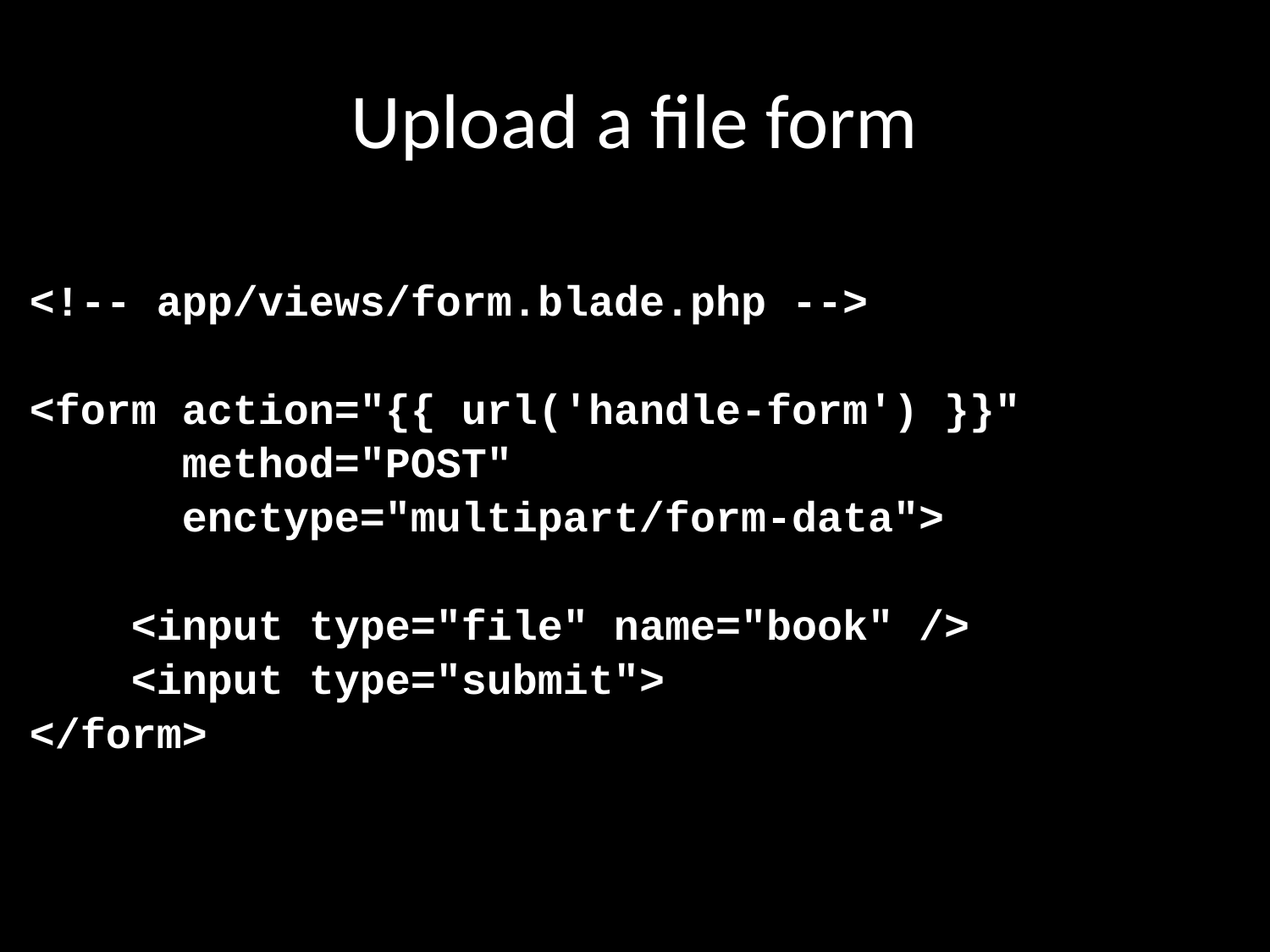

# Upload a file form

<!-- app/views/form.blade.php -->

<form action="{{ url('handle-form') }}"
      method="POST"
      enctype="multipart/form-data">

    <input type="file" name="book" />
    <input type="submit">
</form>